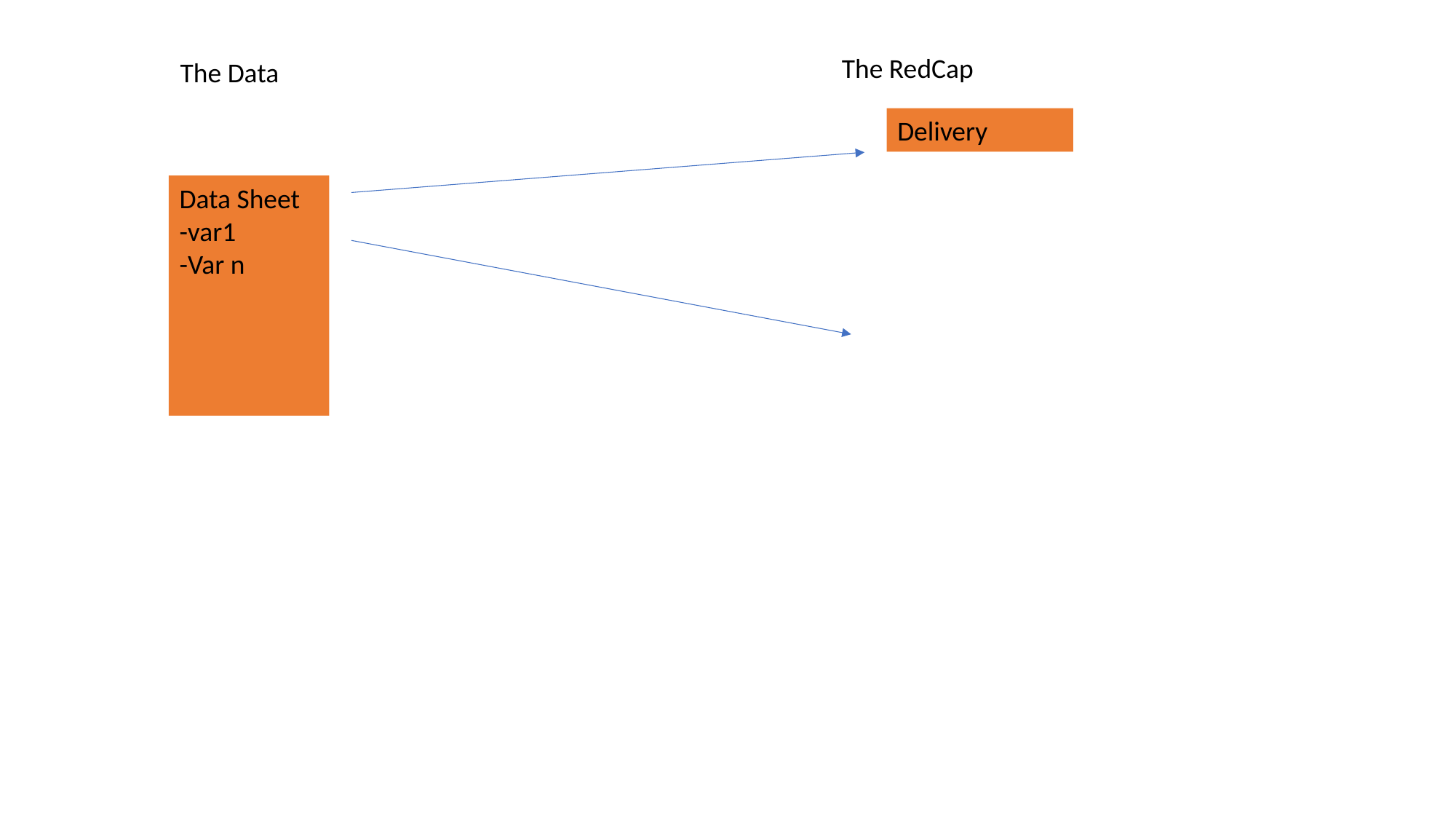

The RedCap
The Data
Delivery
Data Sheet
-var1
-Var n